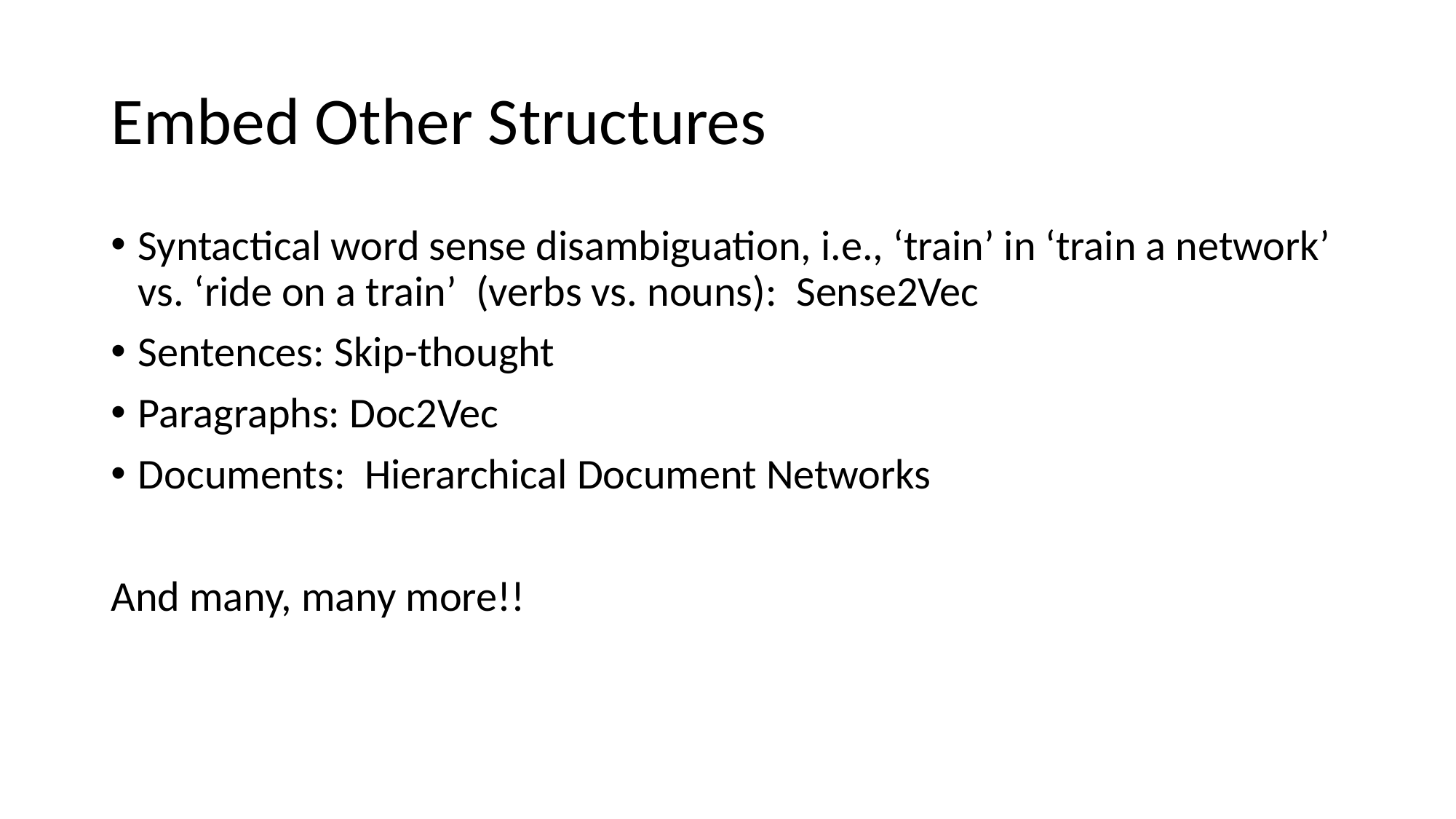

# Embed Other Structures
Syntactical word sense disambiguation, i.e., ‘train’ in ‘train a network’ vs. ‘ride on a train’  (verbs vs. nouns):  Sense2Vec
Sentences: Skip-thought
Paragraphs: Doc2Vec
Documents:  Hierarchical Document Networks

And many, many more!!